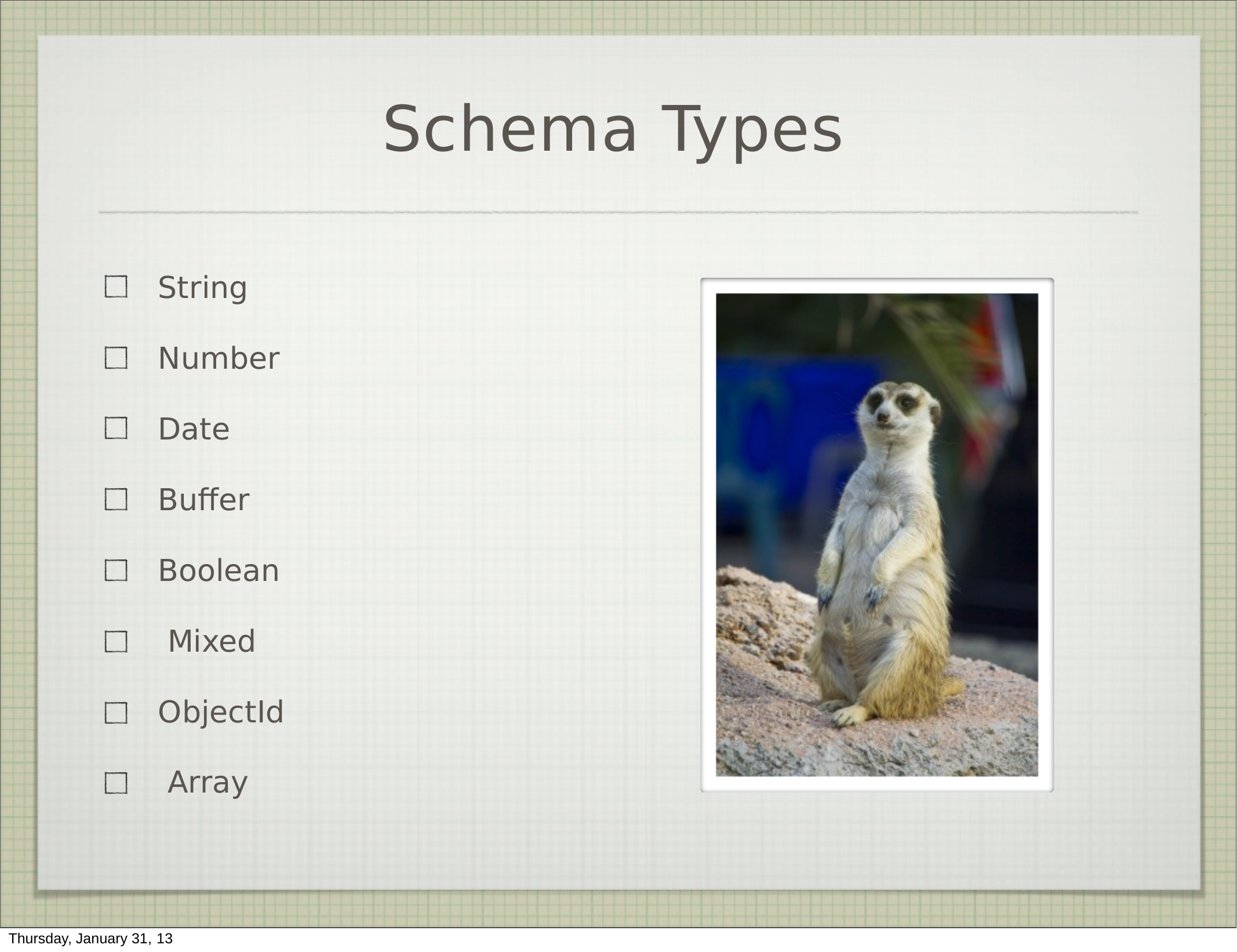

# Schema Types
String
Number  Date  Buffer  Boolean  Mixed  ObjectId  Array

Thursday, January 31, 13